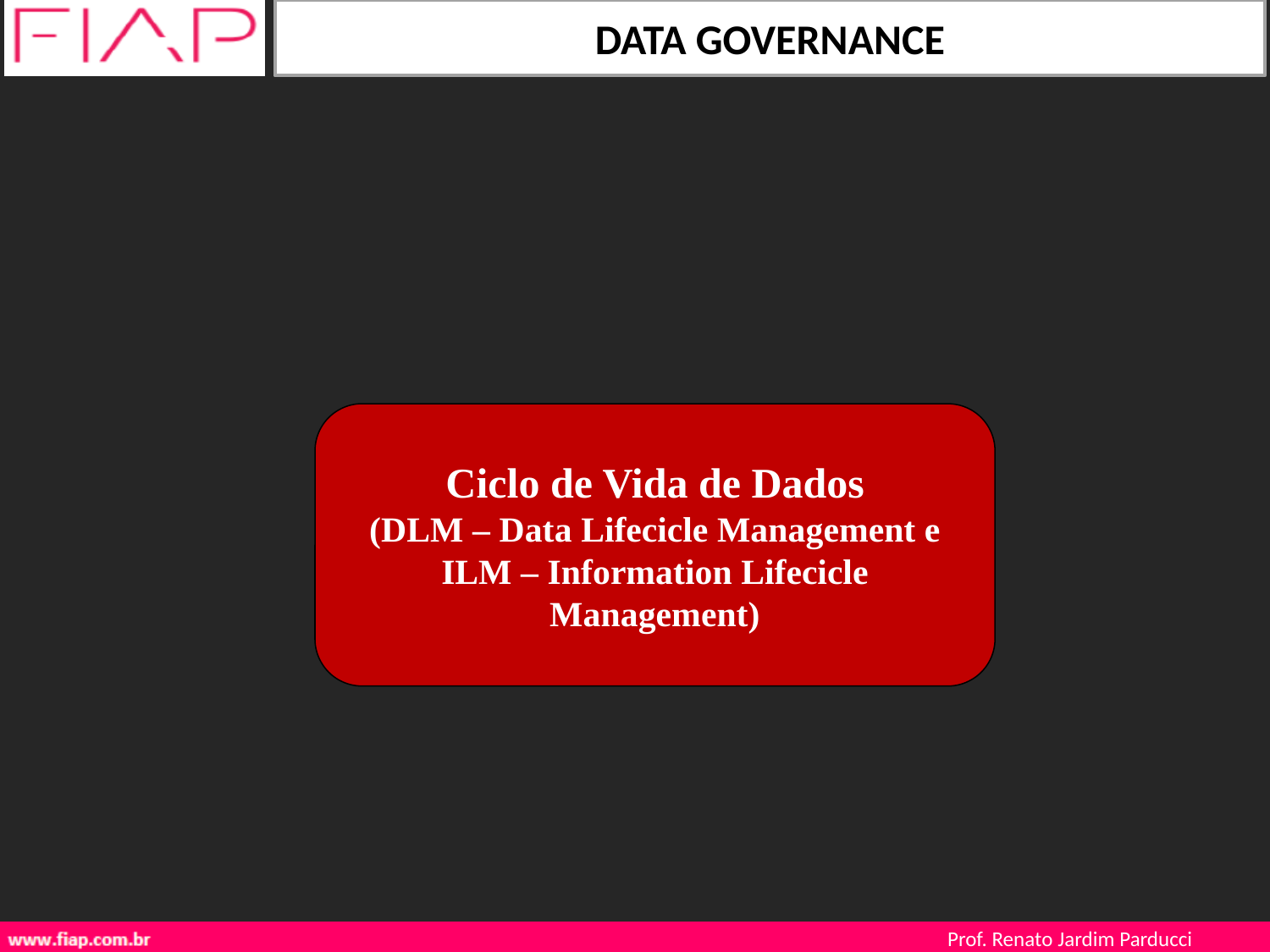

Ciclo de Vida de Dados
(DLM – Data Lifecicle Management e ILM – Information Lifecicle Management)